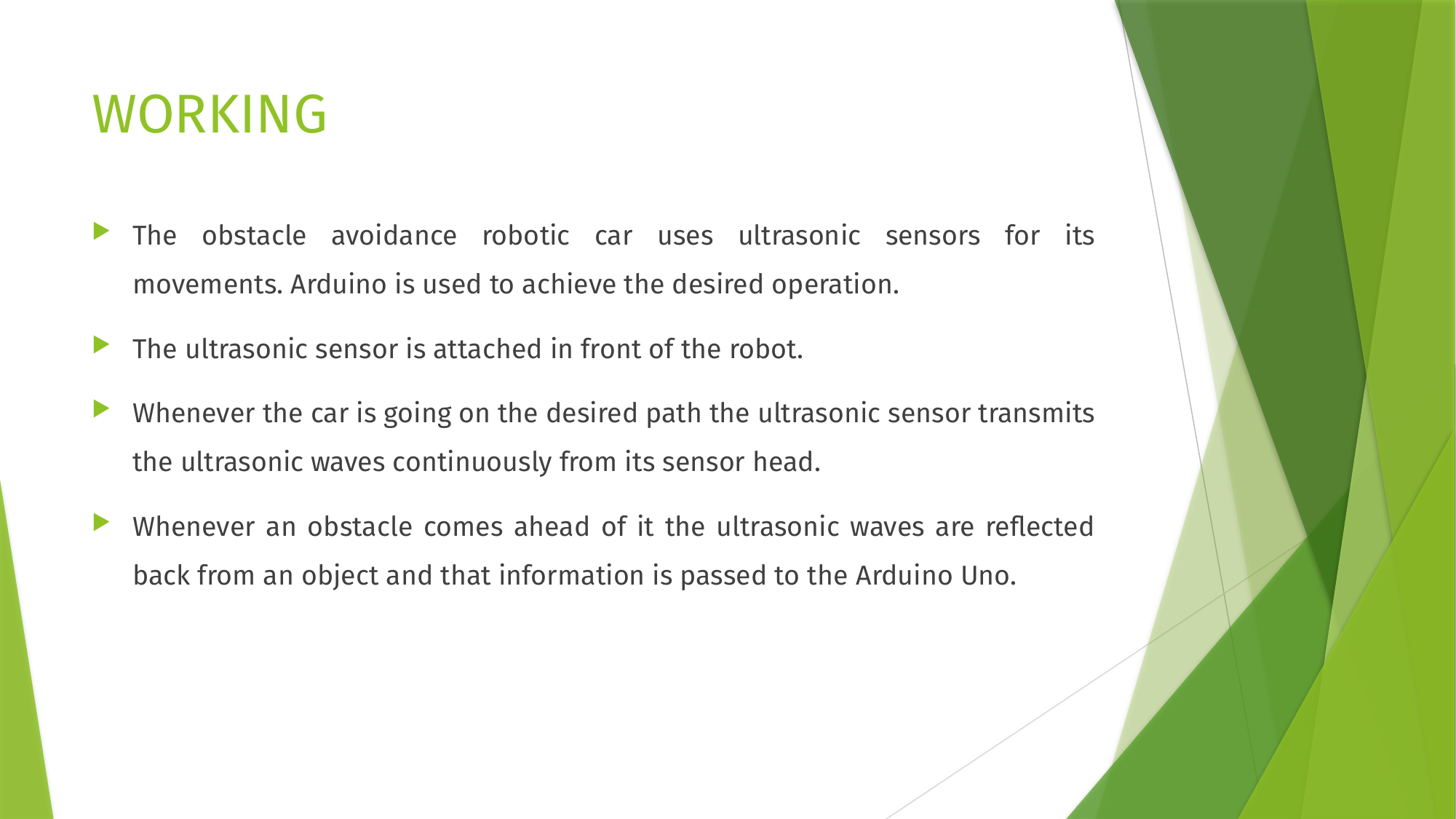

# WORKING
The obstacle avoidance robotic car uses ultrasonic sensors for its movements. Arduino is used to achieve the desired operation.
The ultrasonic sensor is attached in front of the robot.
Whenever the car is going on the desired path the ultrasonic sensor transmits the ultrasonic waves continuously from its sensor head.
Whenever an obstacle comes ahead of it the ultrasonic waves are reflected back from an object and that information is passed to the Arduino Uno.